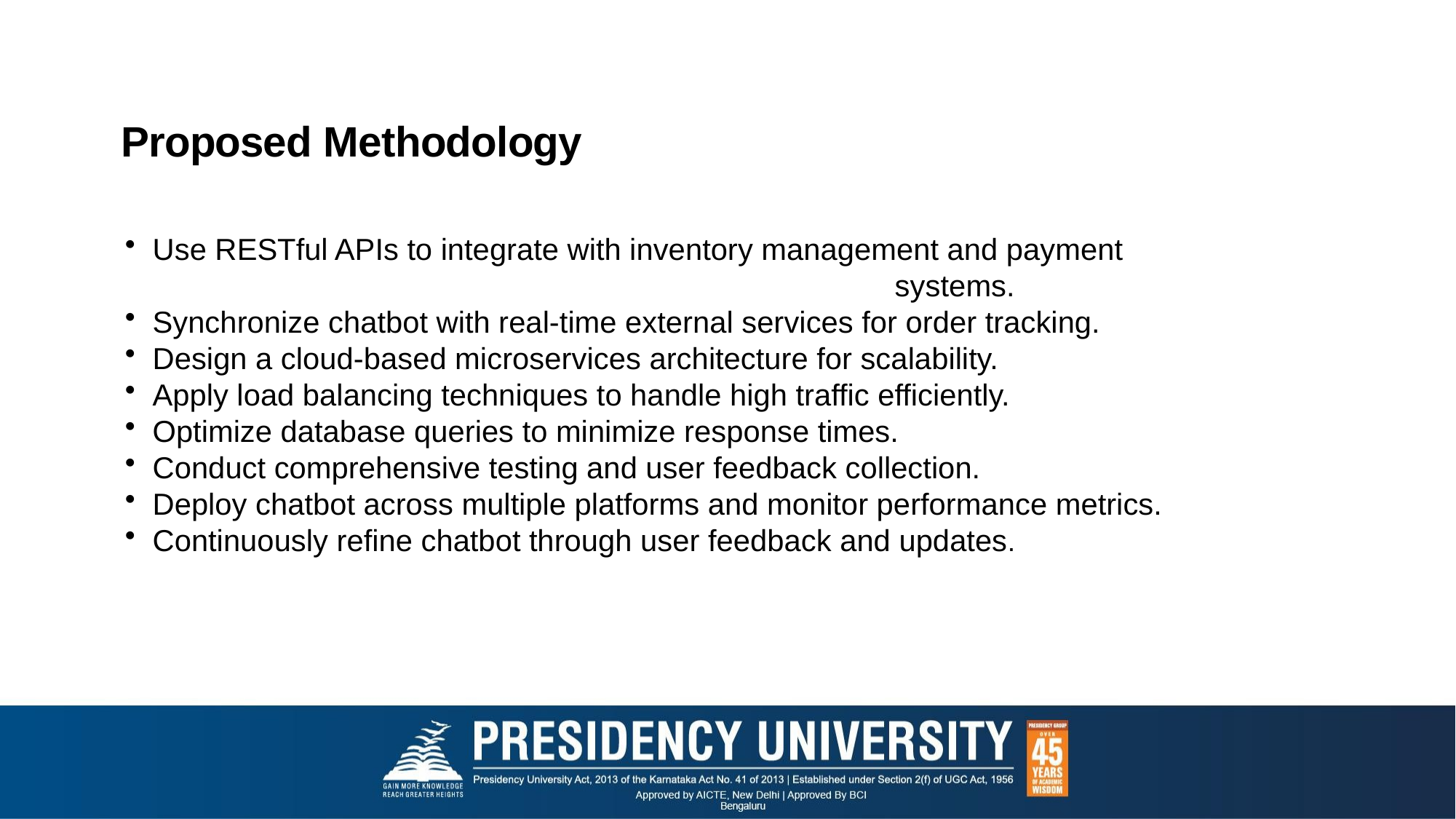

Proposed Methodology

  Use RESTful APIs to integrate with inventory management and payment                                                                                                      systems.
  Synchronize chatbot with real-time external services for order tracking.
  Design a cloud-based microservices architecture for scalability.
  Apply load balancing techniques to handle high traffic efficiently.
  Optimize database queries to minimize response times.
  Conduct comprehensive testing and user feedback collection.
  Deploy chatbot across multiple platforms and monitor performance metrics.
  Continuously refine chatbot through user feedback and updates.